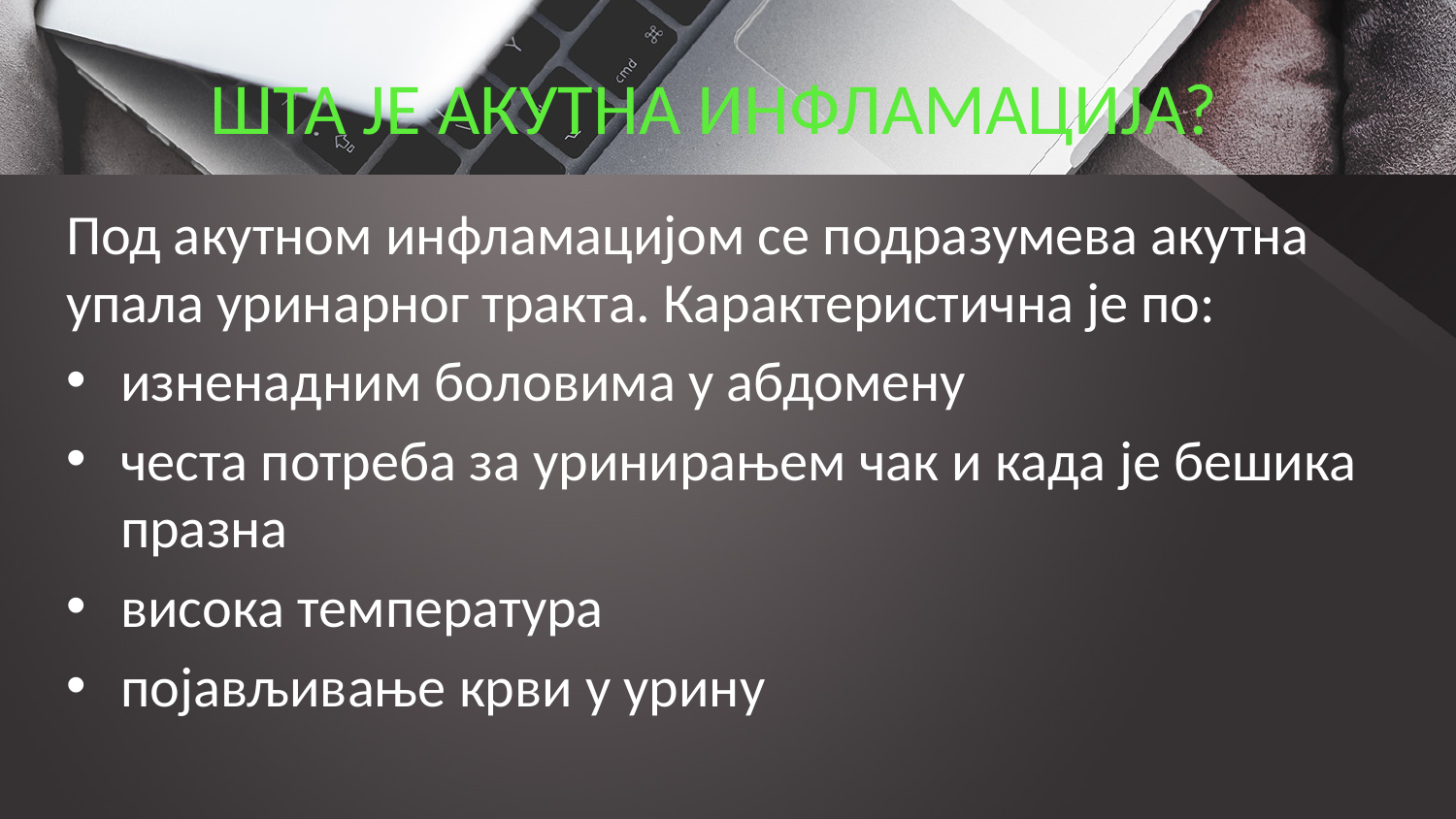

# ШТА ЈЕ АКУТНА ИНФЛАМАЦИЈА?
Под акутном инфламацијом се подразумева акутнa упалa уринарног тракта. Карактеристична је по:
изненадним боловима у абдомену
честа потреба за уринирањем чак и када је бешика празна
висока температура
појављивање крви у урину